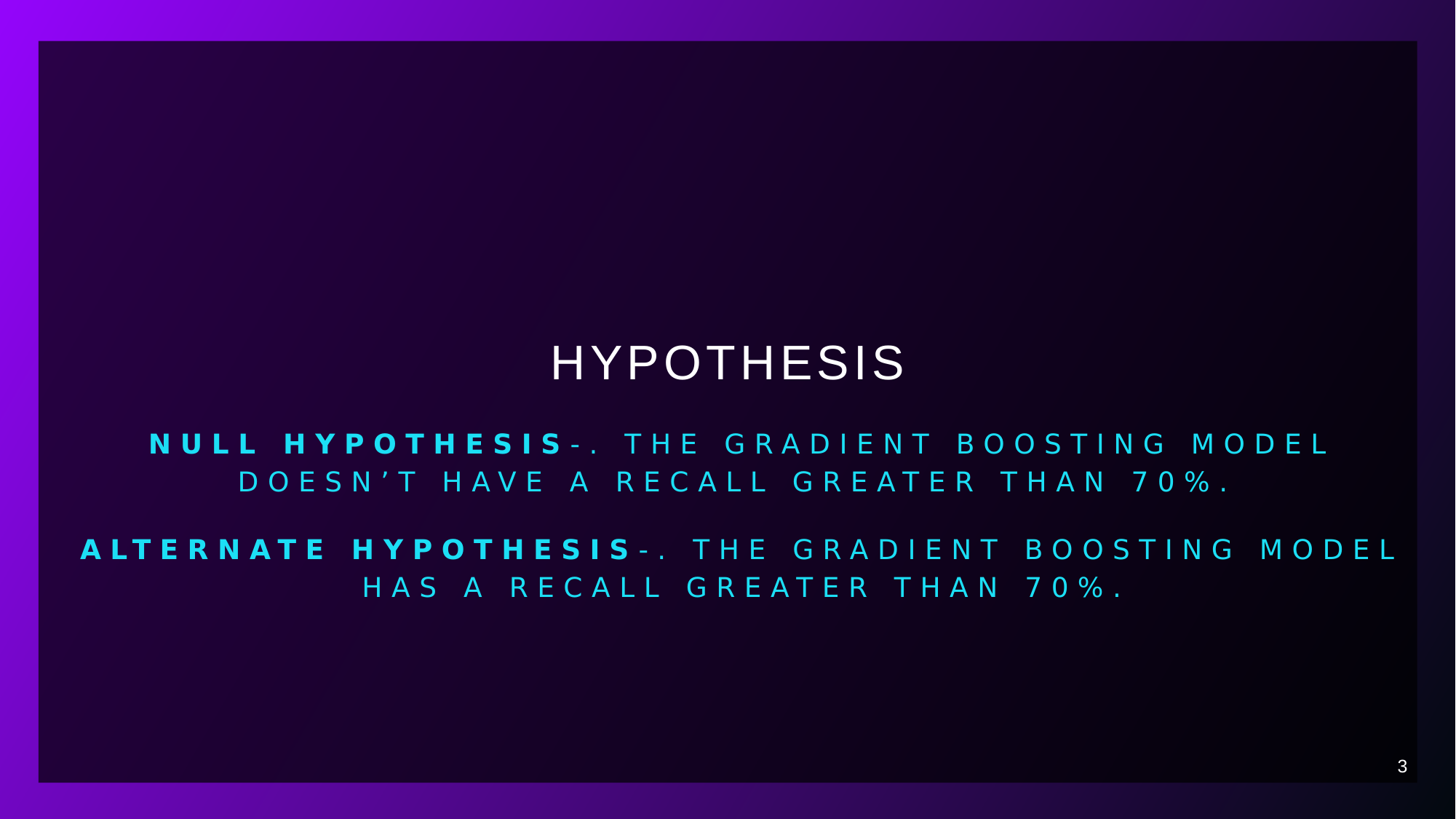

# Hypothesis
Null Hypothesis-. The Gradient Boosting model doesn’t have a recall greater than 70%.
Alternate Hypothesis-. The Gradient Boosting model has a recall greater than 70%.
3